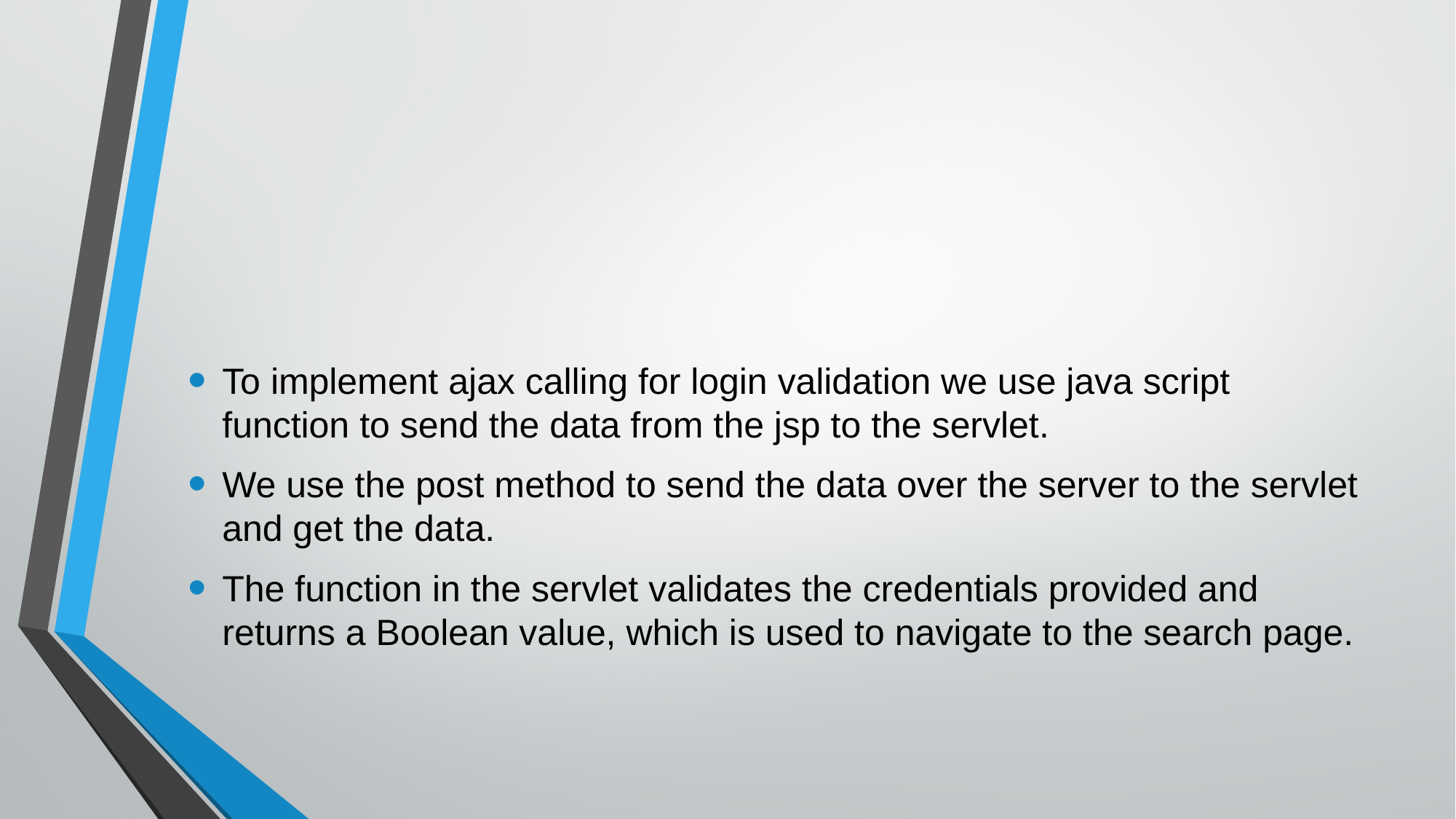

#
To implement ajax calling for login validation we use java script function to send the data from the jsp to the servlet.
We use the post method to send the data over the server to the servlet and get the data.
The function in the servlet validates the credentials provided and returns a Boolean value, which is used to navigate to the search page.